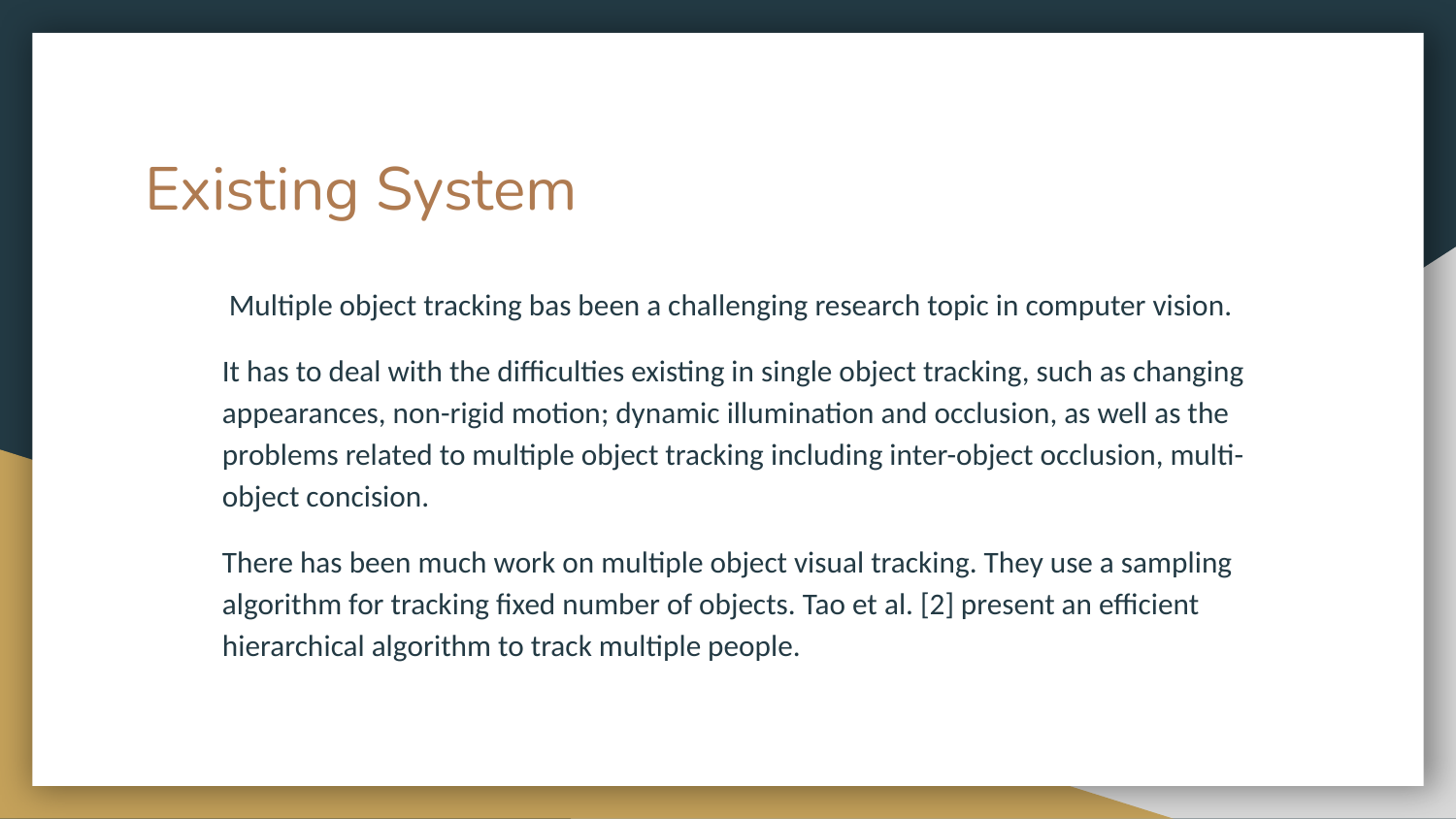

# Existing System
 Multiple object tracking bas been a challenging research topic in computer vision.
It has to deal with the difficulties existing in single object tracking, such as changing appearances, non-rigid motion; dynamic illumination and occlusion, as well as the problems related to multiple object tracking including inter-object occlusion, multi-object concision.
There has been much work on multiple object visual tracking. They use a sampling algorithm for tracking fixed number of objects. Tao et al. [2] present an efficient hierarchical algorithm to track multiple people.